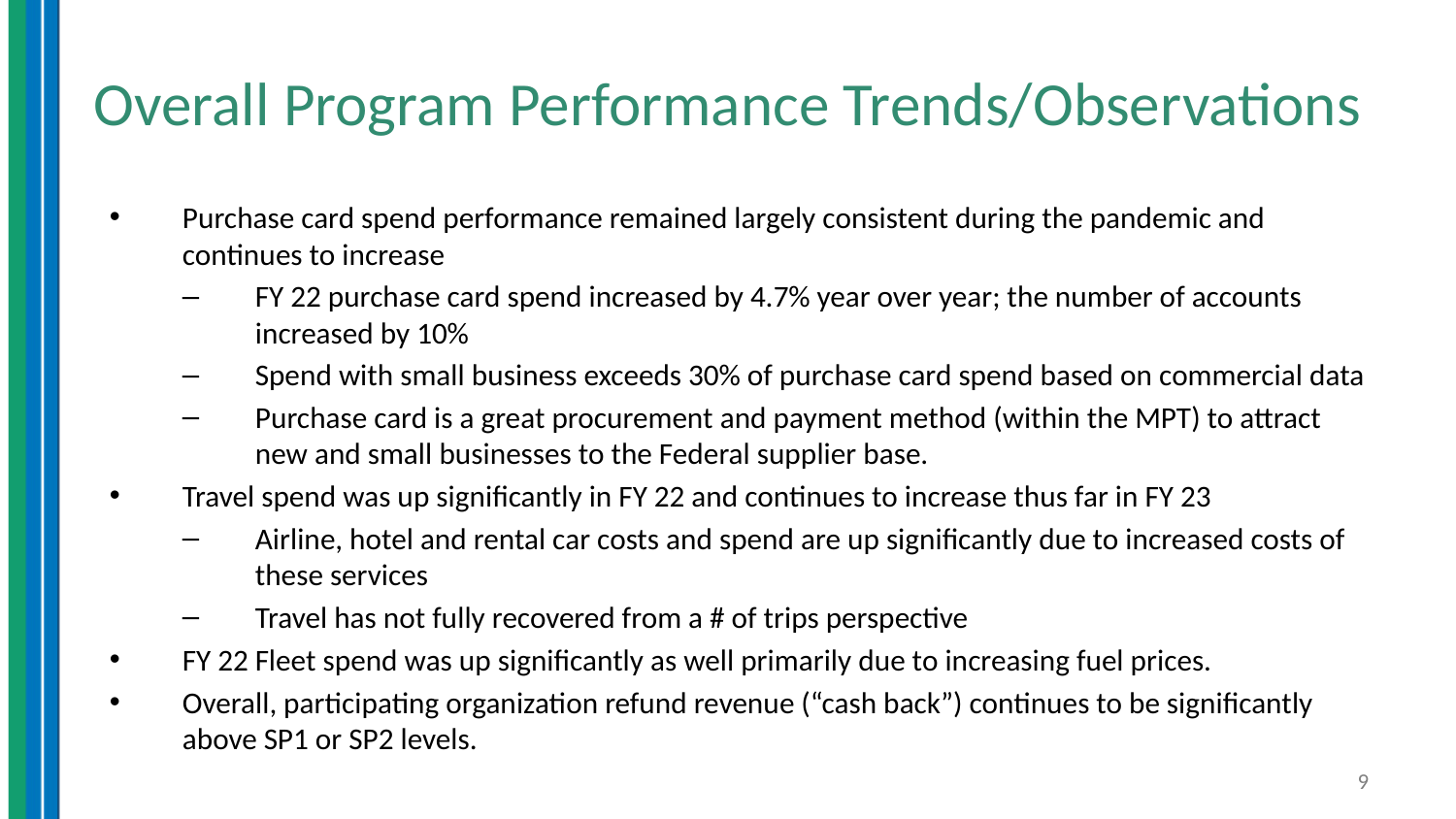

# Overall Program Performance Trends/Observations
Purchase card spend performance remained largely consistent during the pandemic and continues to increase
FY 22 purchase card spend increased by 4.7% year over year; the number of accounts increased by 10%
Spend with small business exceeds 30% of purchase card spend based on commercial data
Purchase card is a great procurement and payment method (within the MPT) to attract new and small businesses to the Federal supplier base.
Travel spend was up significantly in FY 22 and continues to increase thus far in FY 23
Airline, hotel and rental car costs and spend are up significantly due to increased costs of these services
Travel has not fully recovered from a # of trips perspective
FY 22 Fleet spend was up significantly as well primarily due to increasing fuel prices.
Overall, participating organization refund revenue (“cash back”) continues to be significantly above SP1 or SP2 levels.